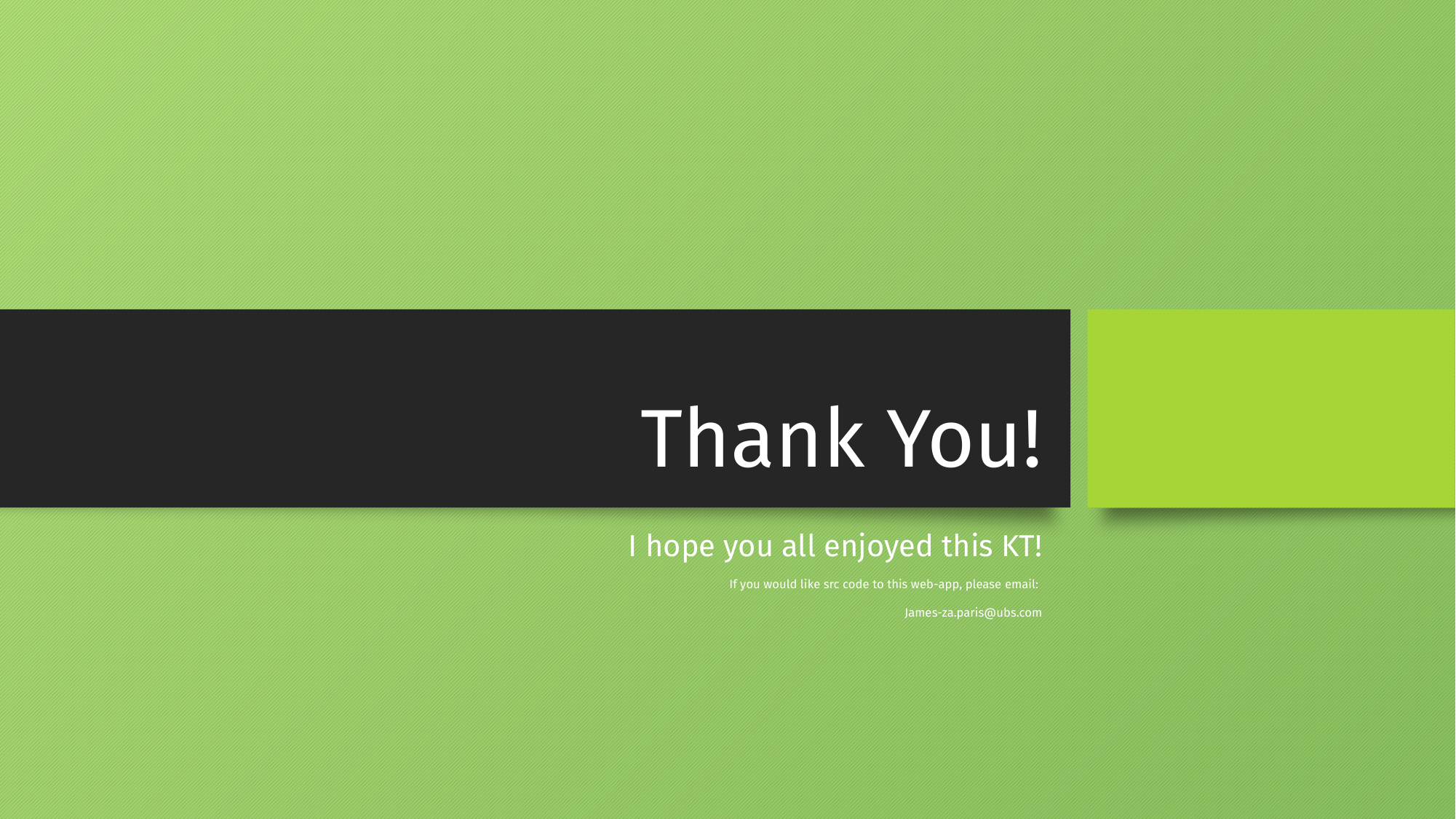

# Thank You!
I hope you all enjoyed this KT!
If you would like src code to this web-app, please email:
James-za.paris@ubs.com